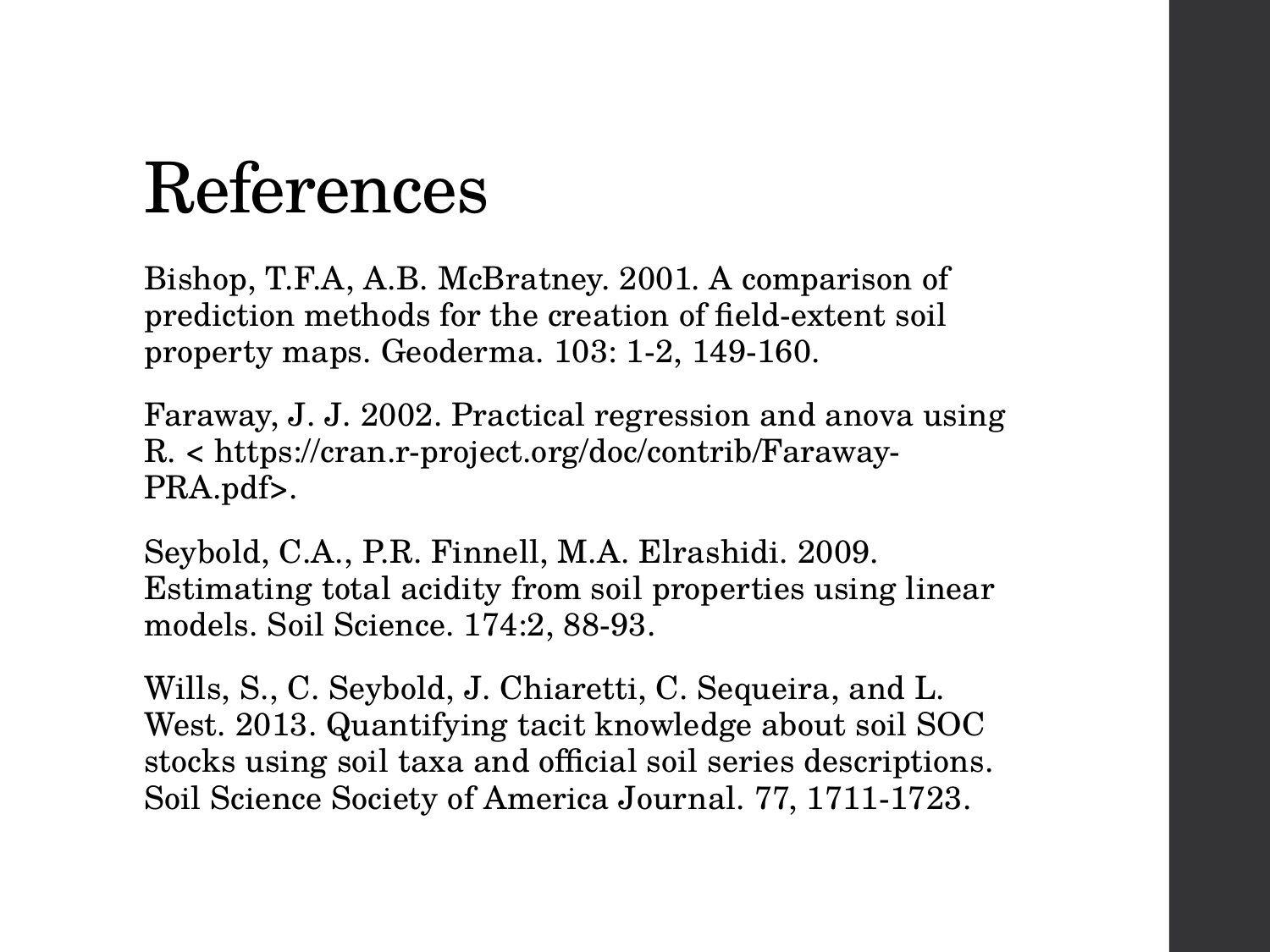

# References
Bishop, T.F.A, A.B. McBratney. 2001. A comparison of prediction methods for the creation of field-extent soil property maps. Geoderma. 103: 1-2, 149-160.
Faraway, J. J. 2002. Practical regression and anova using R. < https://cran.r-project.org/doc/contrib/Faraway-PRA.pdf>.
Seybold, C.A., P.R. Finnell, M.A. Elrashidi. 2009. Estimating total acidity from soil properties using linear models. Soil Science. 174:2, 88-93.
Wills, S., C. Seybold, J. Chiaretti, C. Sequeira, and L. West. 2013. Quantifying tacit knowledge about soil SOC stocks using soil taxa and official soil series descriptions. Soil Science Society of America Journal. 77, 1711-1723.